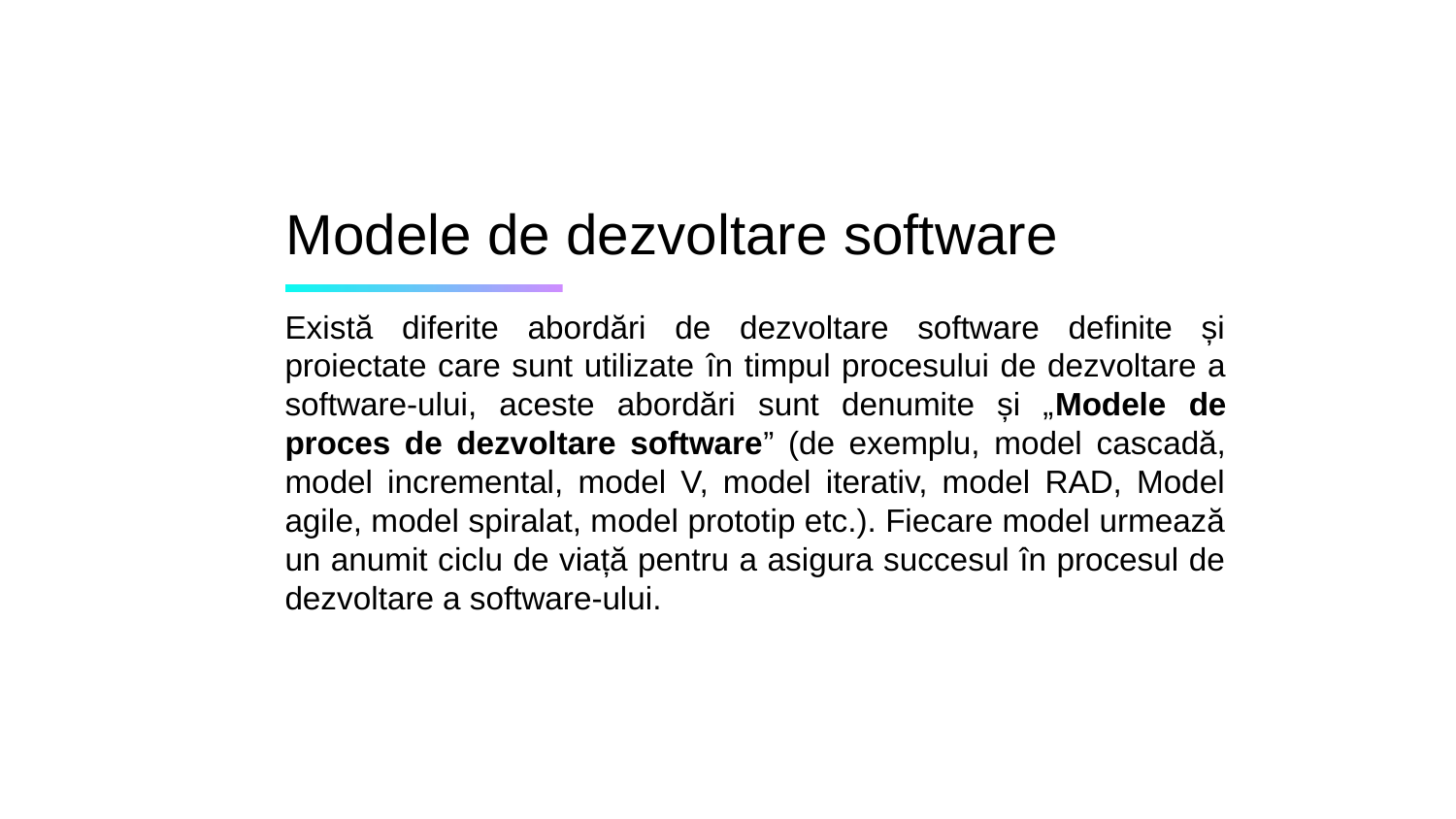

# Modele de dezvoltare software

Există diferite abordări de dezvoltare software definite și proiectate care sunt utilizate în timpul procesului de dezvoltare a software-ului, aceste abordări sunt denumite și „Modele de proces de dezvoltare software” (de exemplu, model cascadă, model incremental, model V, model iterativ, model RAD, Model agile, model spiralat, model prototip etc.). Fiecare model urmează un anumit ciclu de viață pentru a asigura succesul în procesul de dezvoltare a software-ului.